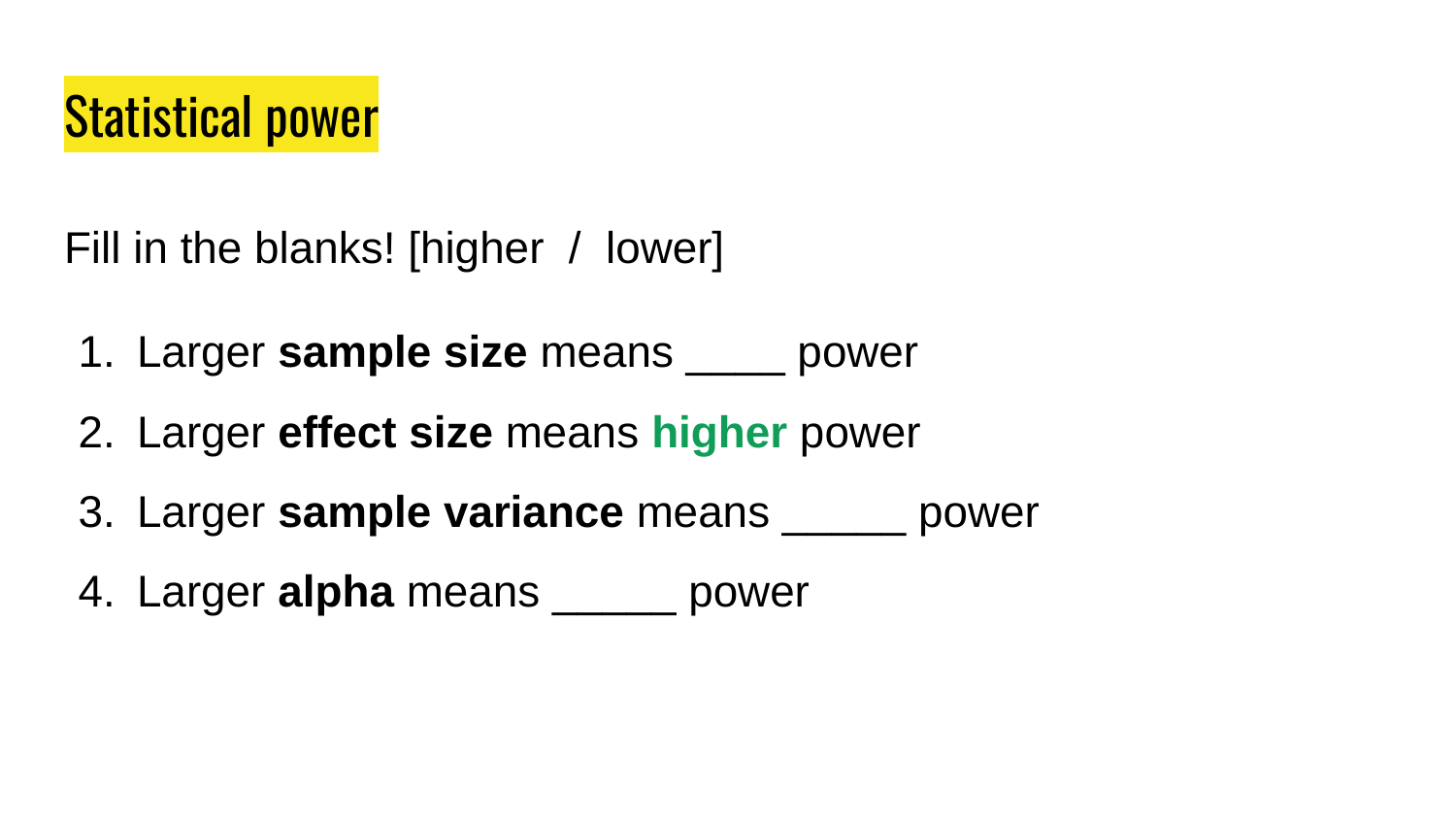

# Statistical power
Fill in the blanks! [higher  /  lower]
Larger sample size means ____ power
Larger effect size means higher power
Larger sample variance means _____ power
Larger alpha means _____ power